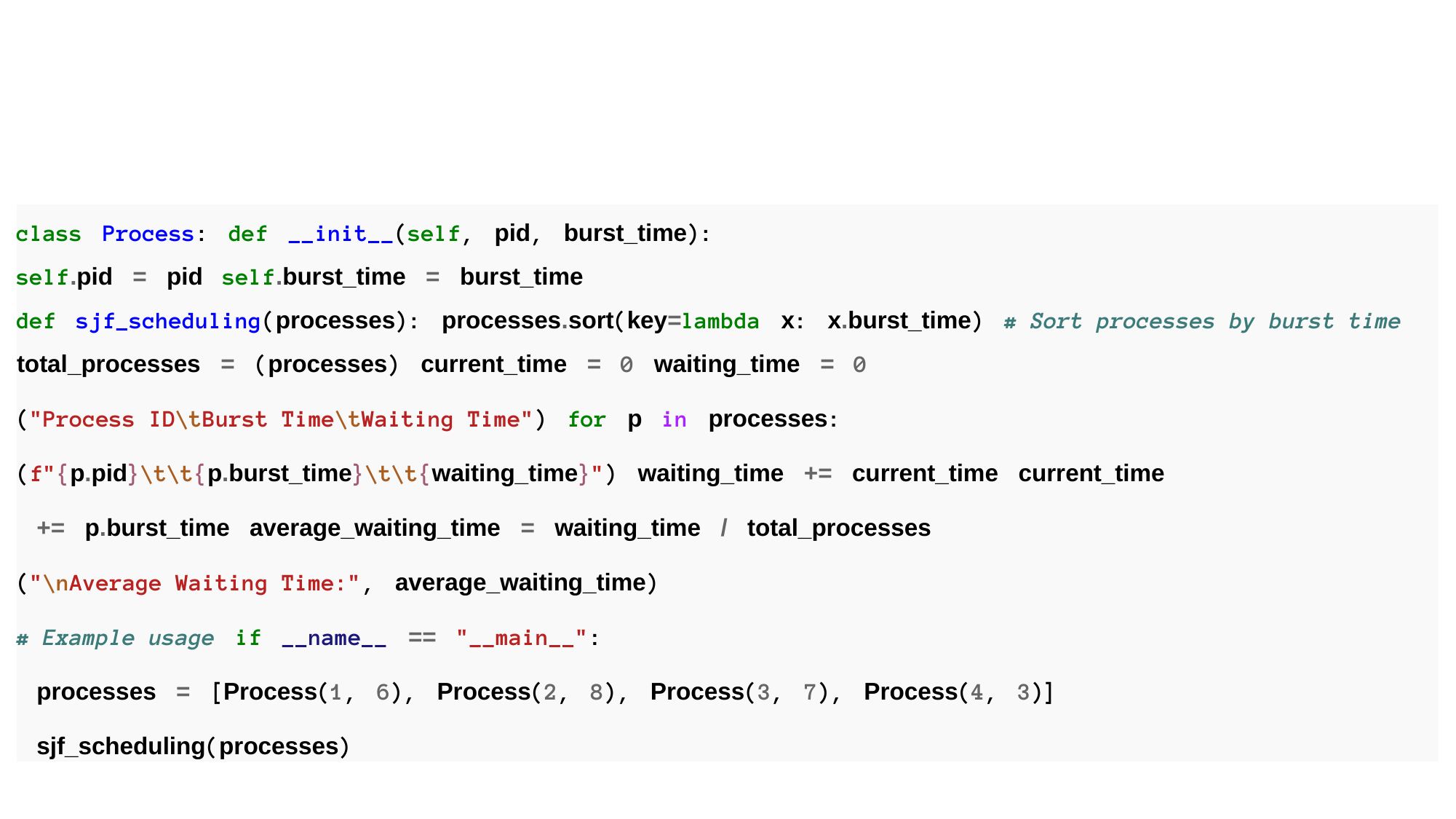

#
class Process: def __init__(self, pid, burst_time):
self.pid = pid self.burst_time = burst_time
def sjf_scheduling(processes): processes.sort(key=lambda x: x.burst_time) # Sort processes by burst time
total_processes = (processes) current_time = 0 waiting_time = 0
("Process ID\tBurst Time\tWaiting Time") for p in processes:
(f"{p.pid}\t\t{p.burst_time}\t\t{waiting_time}") waiting_time += current_time current_time
 += p.burst_time average_waiting_time = waiting_time / total_processes
("\nAverage Waiting Time:", average_waiting_time)
# Example usage if __name__ == "__main__":
 processes = [Process(1, 6), Process(2, 8), Process(3, 7), Process(4, 3)]
 sjf_scheduling(processes)